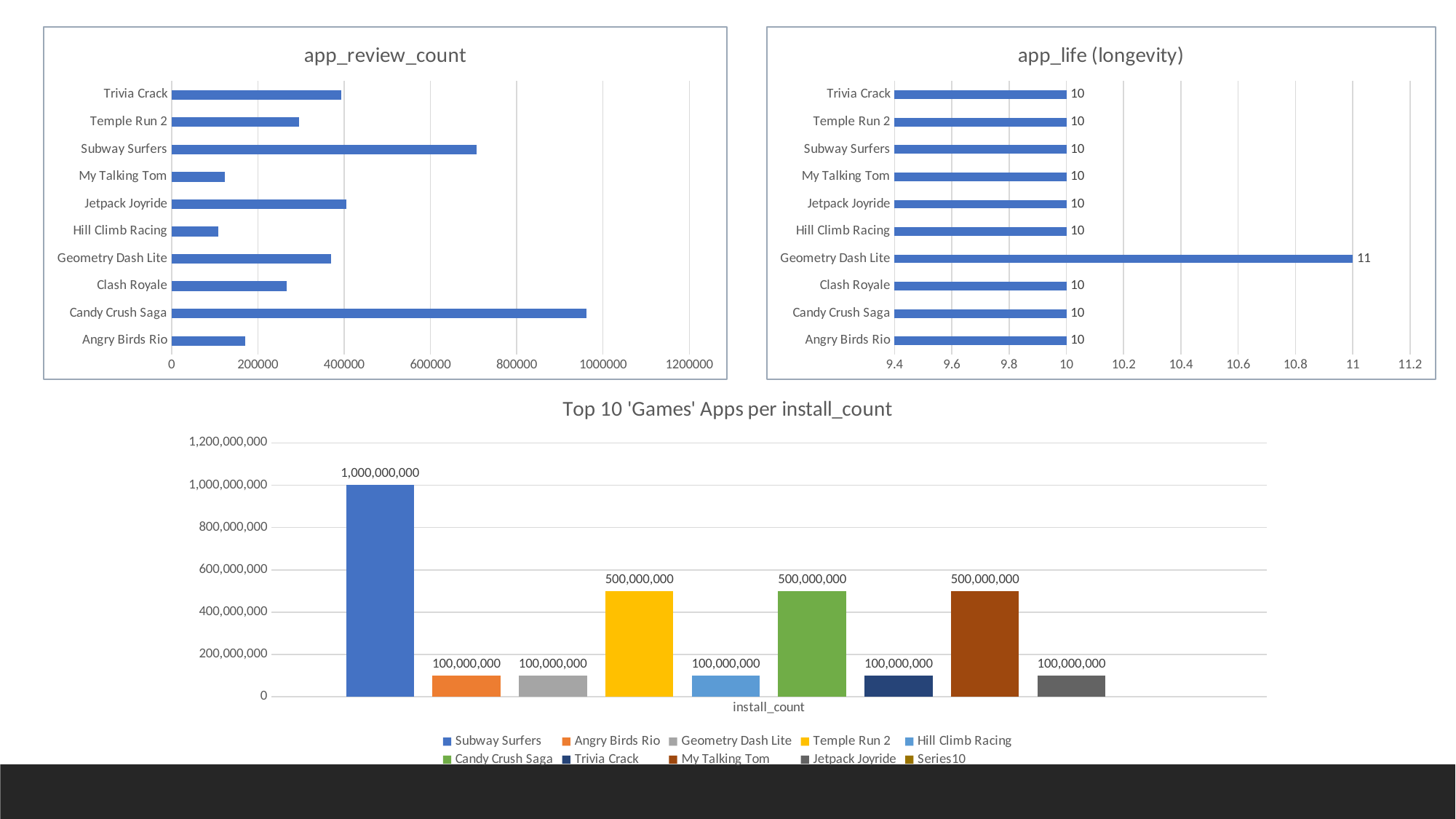

### Chart:

| Category | app_review_count |
|---|---|
| Angry Birds Rio | 170843.0 |
| Candy Crush Saga | 961794.0 |
| Clash Royale | 266921.0 |
| Geometry Dash Lite | 370370.0 |
| Hill Climb Racing | 108183.0 |
| Jetpack Joyride | 405647.0 |
| My Talking Tom | 123859.0 |
| Subway Surfers | 706110.0 |
| Temple Run 2 | 295211.0 |
| Trivia Crack | 393469.0 |

### Chart: app_life (longevity)

| Category |  |
|---|---|
| Angry Birds Rio | 10.0 |
| Candy Crush Saga | 10.0 |
| Clash Royale | 10.0 |
| Geometry Dash Lite | 11.0 |
| Hill Climb Racing | 10.0 |
| Jetpack Joyride | 10.0 |
| My Talking Tom | 10.0 |
| Subway Surfers | 10.0 |
| Temple Run 2 | 10.0 |
| Trivia Crack | 10.0 |

### Chart: Top 10 'Games' Apps per install_count

| Category | Subway Surfers | Angry Birds Rio | Geometry Dash Lite | Temple Run 2 | Hill Climb Racing | Candy Crush Saga | Trivia Crack | My Talking Tom | Jetpack Joyride |  |
|---|---|---|---|---|---|---|---|---|---|---|
| install_count | 1000000000.0 | 100000000.0 | 100000000.0 | 500000000.0 | 100000000.0 | 500000000.0 | 100000000.0 | 500000000.0 | 100000000.0 | None |